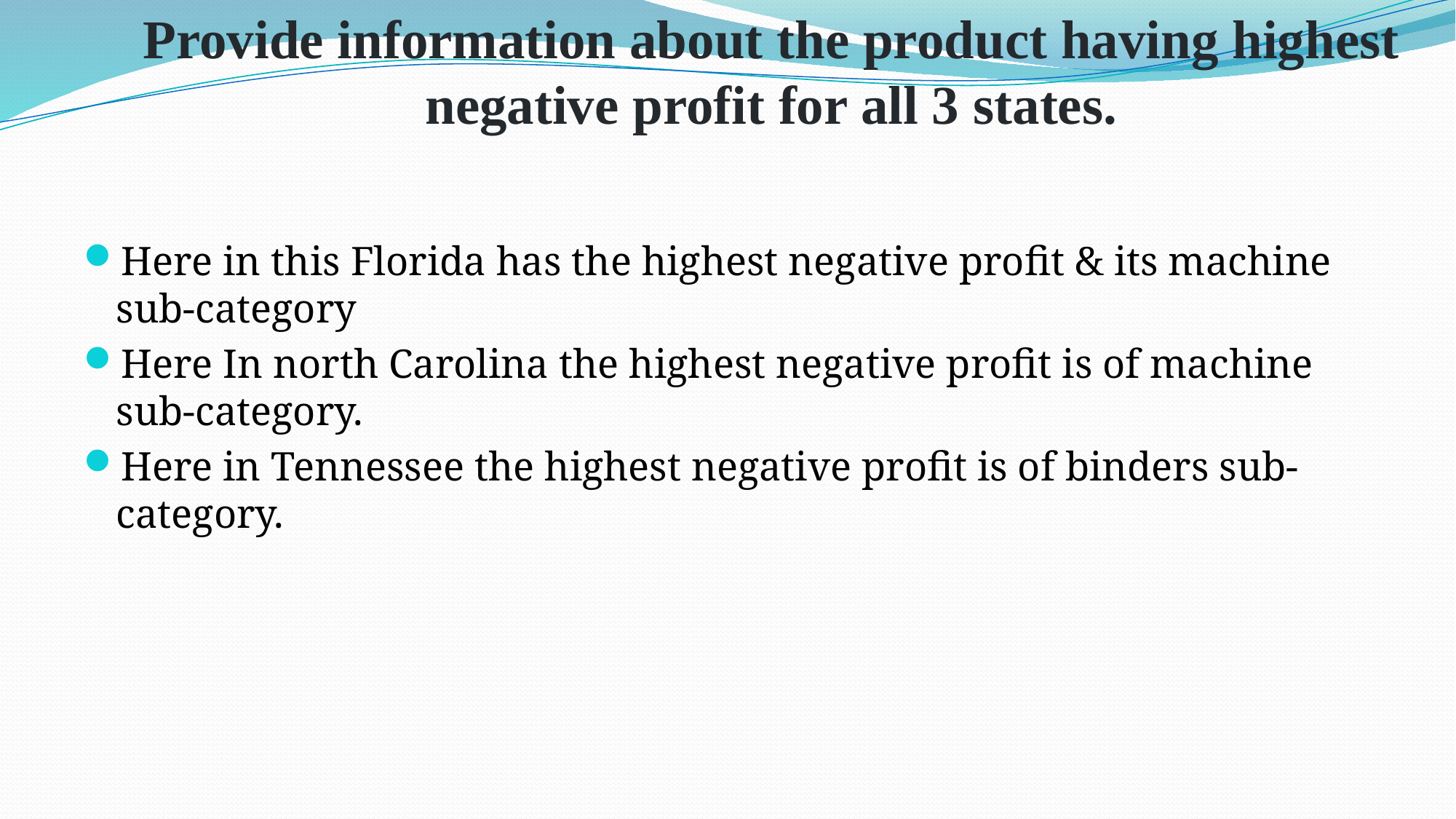

# Provide information about the product having highest negative profit for all 3 states.
Here in this Florida has the highest negative profit & its machine sub-category
Here In north Carolina the highest negative profit is of machine sub-category.
Here in Tennessee the highest negative profit is of binders sub-category.